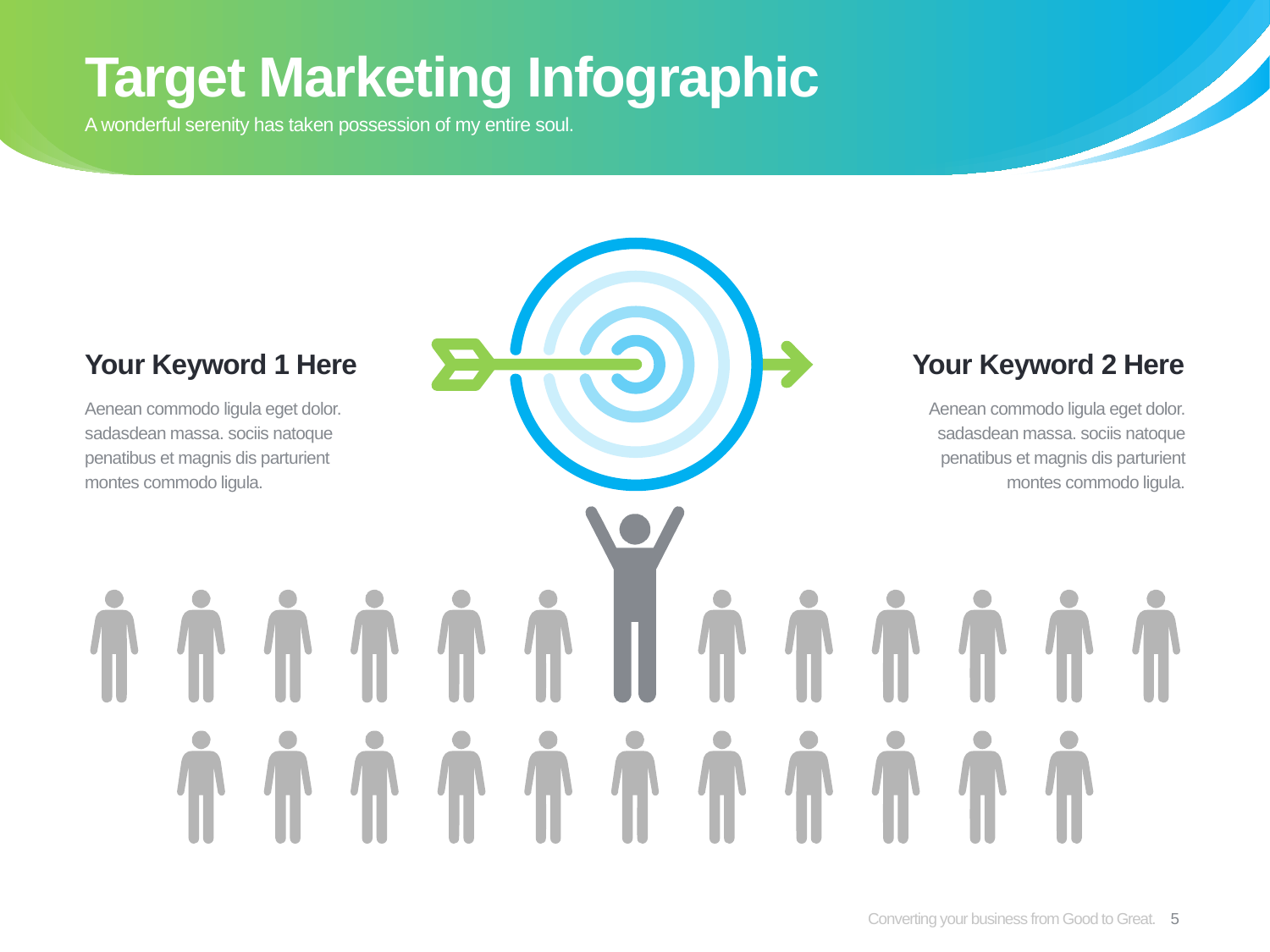

# Target Marketing Infographic
A wonderful serenity has taken possession of my entire soul.

Your Keyword 1 Here
Aenean commodo ligula eget dolor. sadasdean massa. sociis natoque penatibus et magnis dis parturient montes commodo ligula.
Your Keyword 2 Here
Aenean commodo ligula eget dolor. sadasdean massa. sociis natoque penatibus et magnis dis parturient montes commodo ligula.

Converting your business from Good to Great.
5